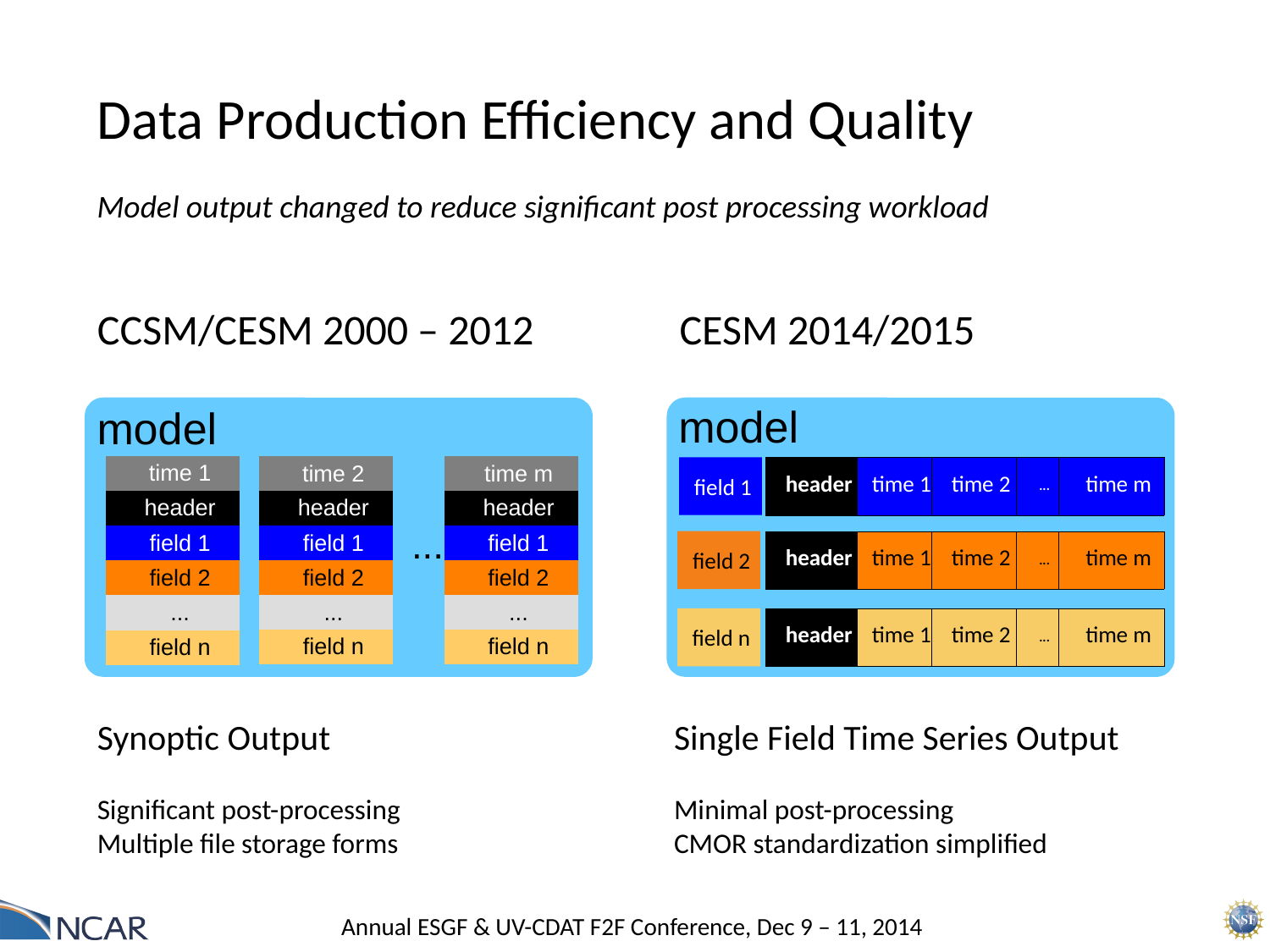

Data Production Efficiency and Quality
Model output changed to reduce significant post processing workload
CCSM/CESM 2000 – 2012
CESM 2014/2015
model

model

| time 1 |
| --- |
| header |
| field 1 |
| field 2 |
| ... |
| field n |
| time 2 |
| --- |
| header |
| field 1 |
| field 2 |
| ... |
| field n |
| time m |
| --- |
| header |
| field 1 |
| field 2 |
| ... |
| field n |
field 1
field 2
field n
| header | time 1 | time 2 | ... | time m |
| --- | --- | --- | --- | --- |
...
| header | time 1 | time 2 | ... | time m |
| --- | --- | --- | --- | --- |
| header | time 1 | time 2 | ... | time m |
| --- | --- | --- | --- | --- |
Synoptic Output

Significant post-processing
Multiple file storage forms
Single Field Time Series Output

Minimal post-processing
CMOR standardization simplified